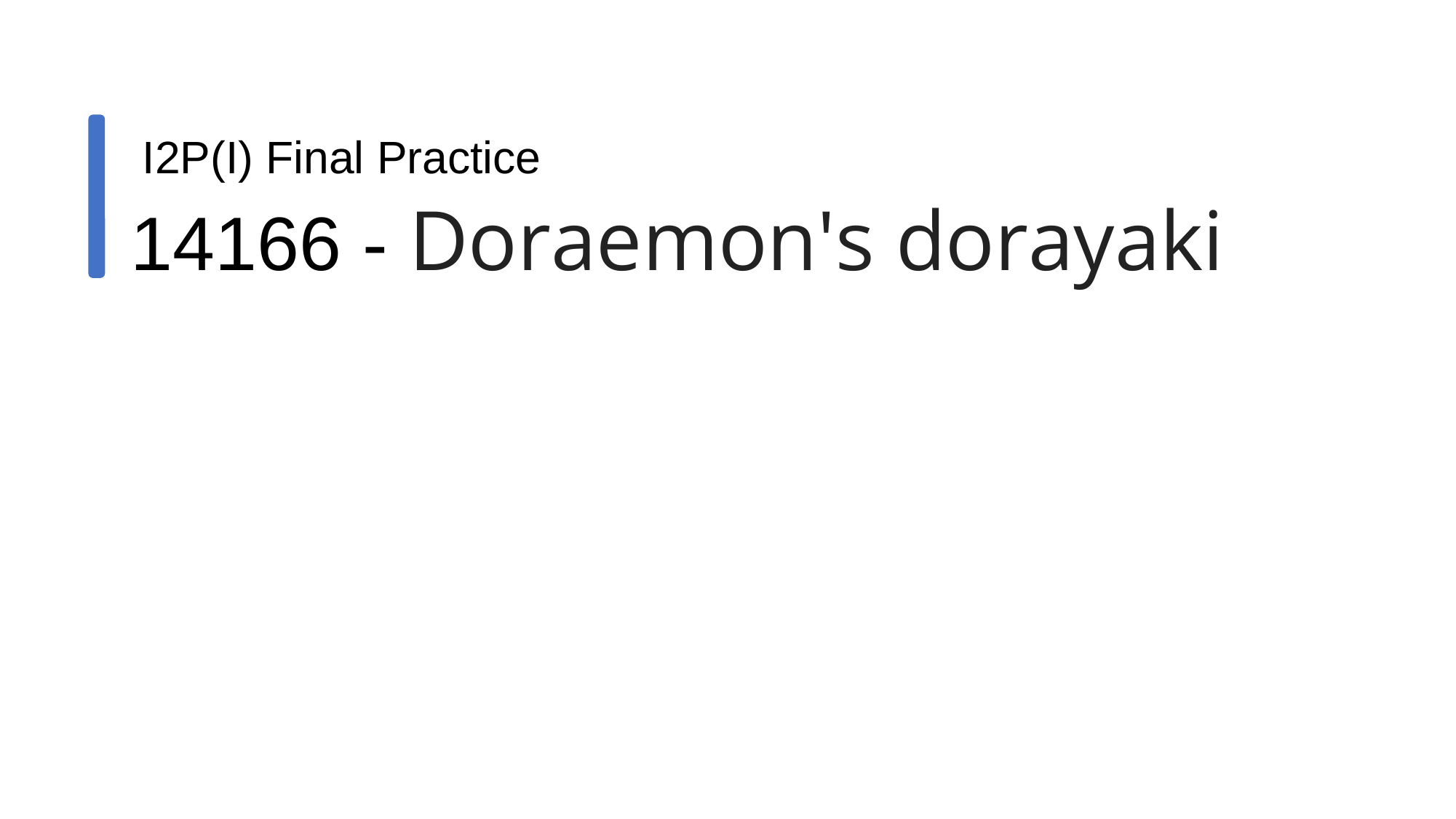

I2P(I) Final Practice
14166 - Doraemon's dorayaki